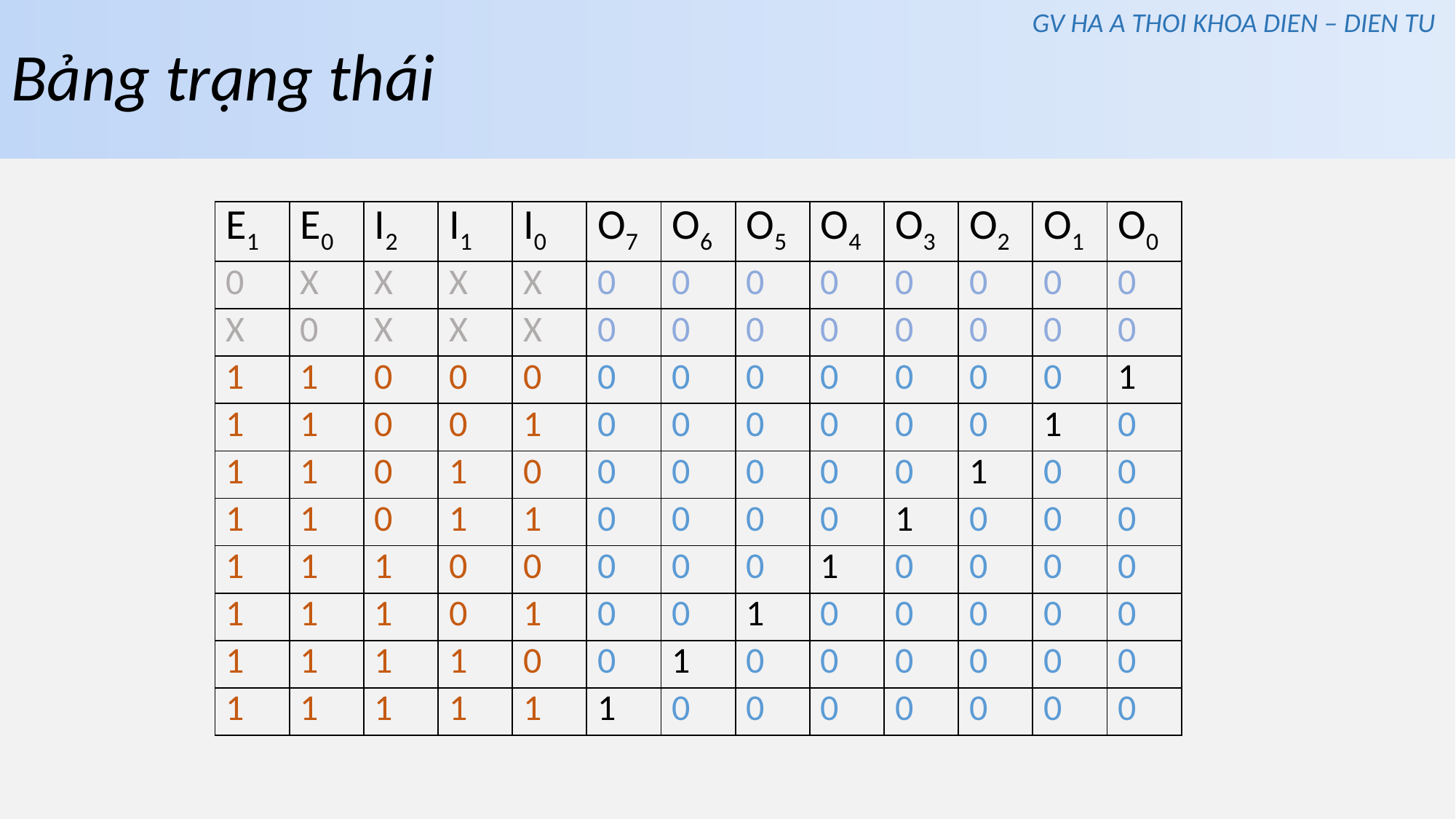

# Bảng trạng thái
GV HA A THOI KHOA DIEN – DIEN TU
| E1 | E0 | I2 | I1 | I0 | O7 | O6 | O5 | O4 | O3 | O2 | O1 | O0 |
| --- | --- | --- | --- | --- | --- | --- | --- | --- | --- | --- | --- | --- |
| 0 | X | X | X | X | 0 | 0 | 0 | 0 | 0 | 0 | 0 | 0 |
| X | 0 | X | X | X | 0 | 0 | 0 | 0 | 0 | 0 | 0 | 0 |
| 1 | 1 | 0 | 0 | 0 | 0 | 0 | 0 | 0 | 0 | 0 | 0 | 1 |
| 1 | 1 | 0 | 0 | 1 | 0 | 0 | 0 | 0 | 0 | 0 | 1 | 0 |
| 1 | 1 | 0 | 1 | 0 | 0 | 0 | 0 | 0 | 0 | 1 | 0 | 0 |
| 1 | 1 | 0 | 1 | 1 | 0 | 0 | 0 | 0 | 1 | 0 | 0 | 0 |
| 1 | 1 | 1 | 0 | 0 | 0 | 0 | 0 | 1 | 0 | 0 | 0 | 0 |
| 1 | 1 | 1 | 0 | 1 | 0 | 0 | 1 | 0 | 0 | 0 | 0 | 0 |
| 1 | 1 | 1 | 1 | 0 | 0 | 1 | 0 | 0 | 0 | 0 | 0 | 0 |
| 1 | 1 | 1 | 1 | 1 | 1 | 0 | 0 | 0 | 0 | 0 | 0 | 0 |